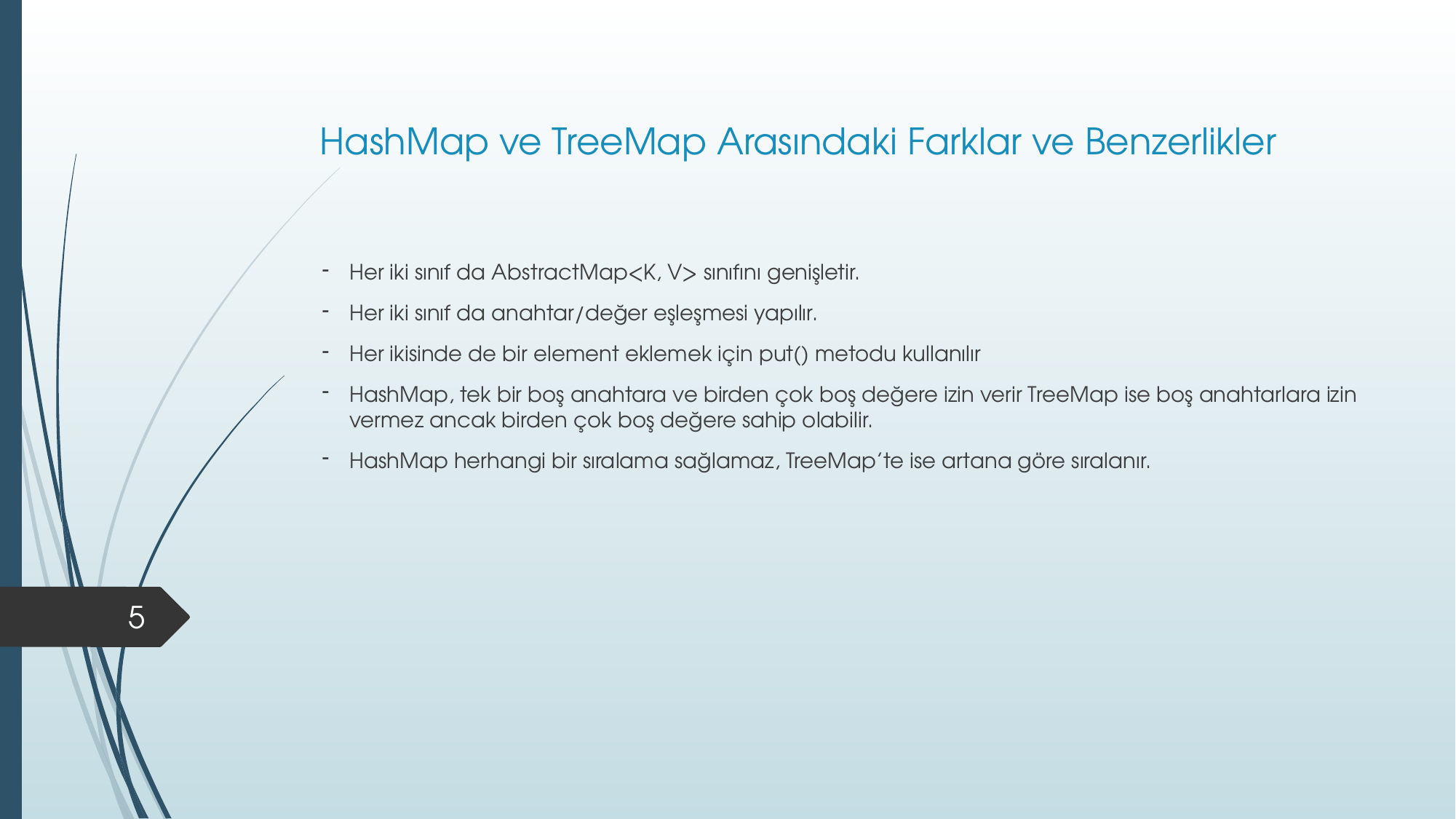

# HashMap ve TreeMap Arasındaki Farklar ve Benzerlikler
Her iki sınıf da AbstractMap<K, V> sınıfını genişletir.
Her iki sınıf da anahtar/değer eşleşmesi yapılır.
Her ikisinde de bir element eklemek için put() metodu kullanılır
HashMap, tek bir boş anahtara ve birden çok boş değere izin verir TreeMap ise boş anahtarlara izin vermez ancak birden çok boş değere sahip olabilir.
HashMap herhangi bir sıralama sağlamaz, TreeMap’te ise artana göre sıralanır.
5